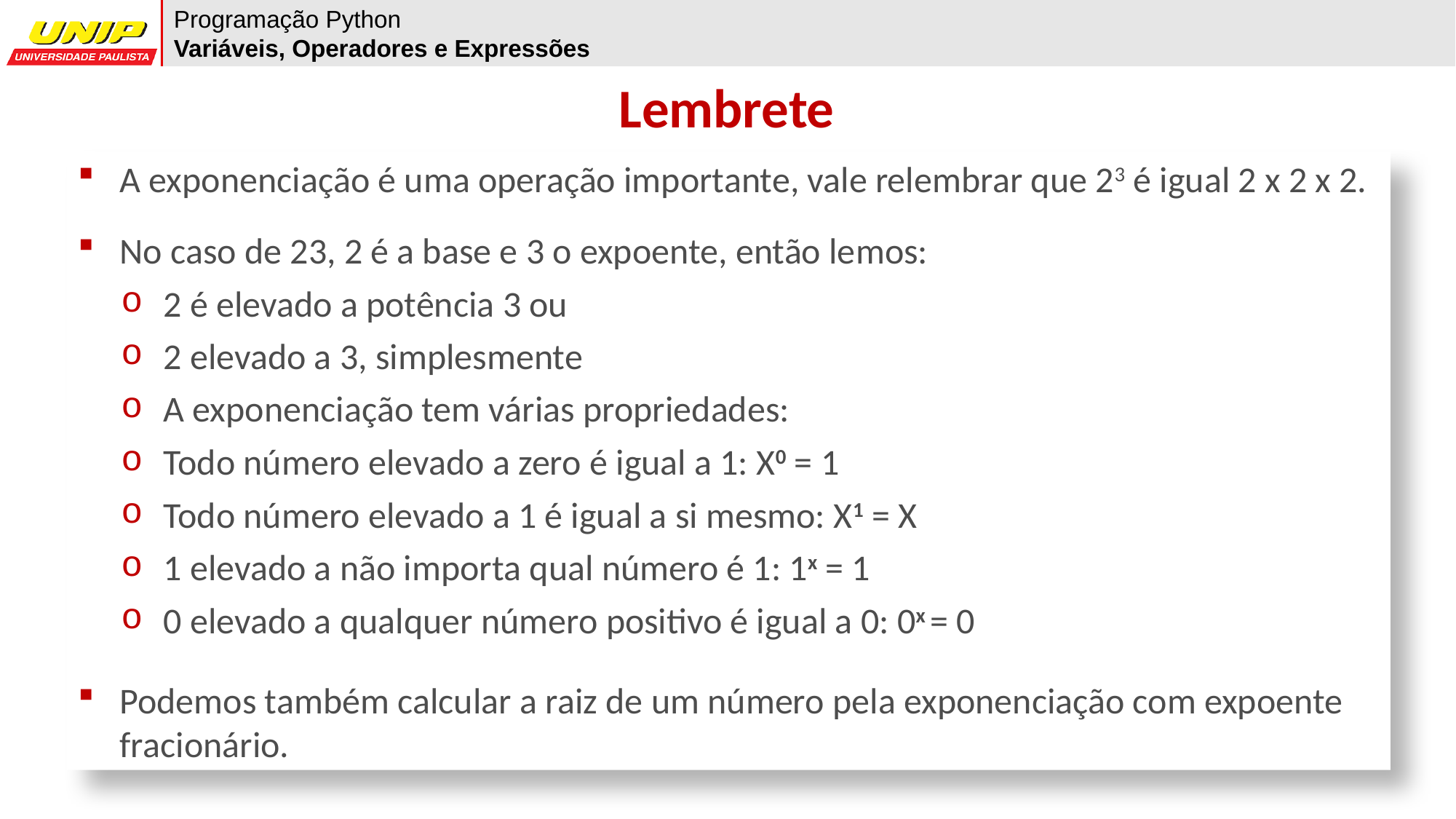

Programação Python
Variáveis, Operadores e Expressões
Lembrete
A exponenciação é uma operação importante, vale relembrar que 23 é igual 2 x 2 x 2.
No caso de 23, 2 é a base e 3 o expoente, então lemos:
2 é elevado a potência 3 ou
2 elevado a 3, simplesmente
A exponenciação tem várias propriedades:
Todo número elevado a zero é igual a 1: X0 = 1
Todo número elevado a 1 é igual a si mesmo: X1 = X
1 elevado a não importa qual número é 1: 1x = 1
0 elevado a qualquer número positivo é igual a 0: 0x = 0
Podemos também calcular a raiz de um número pela exponenciação com expoente fracionário.